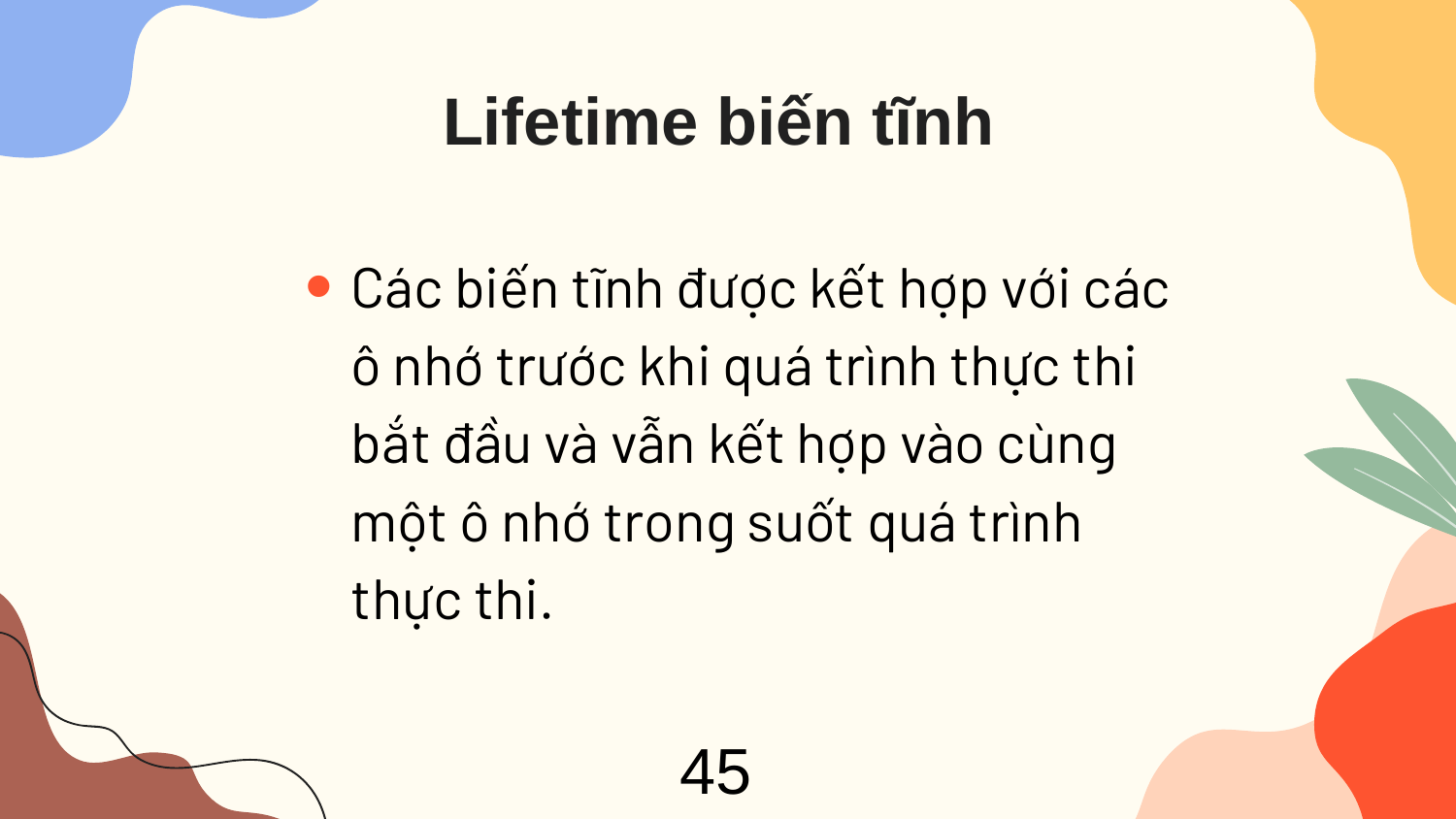

# Lifetime biến tĩnh
Các biến tĩnh được kết hợp với các ô nhớ trước khi quá trình thực thi bắt đầu và vẫn kết hợp vào cùng một ô nhớ trong suốt quá trình thực thi.

45